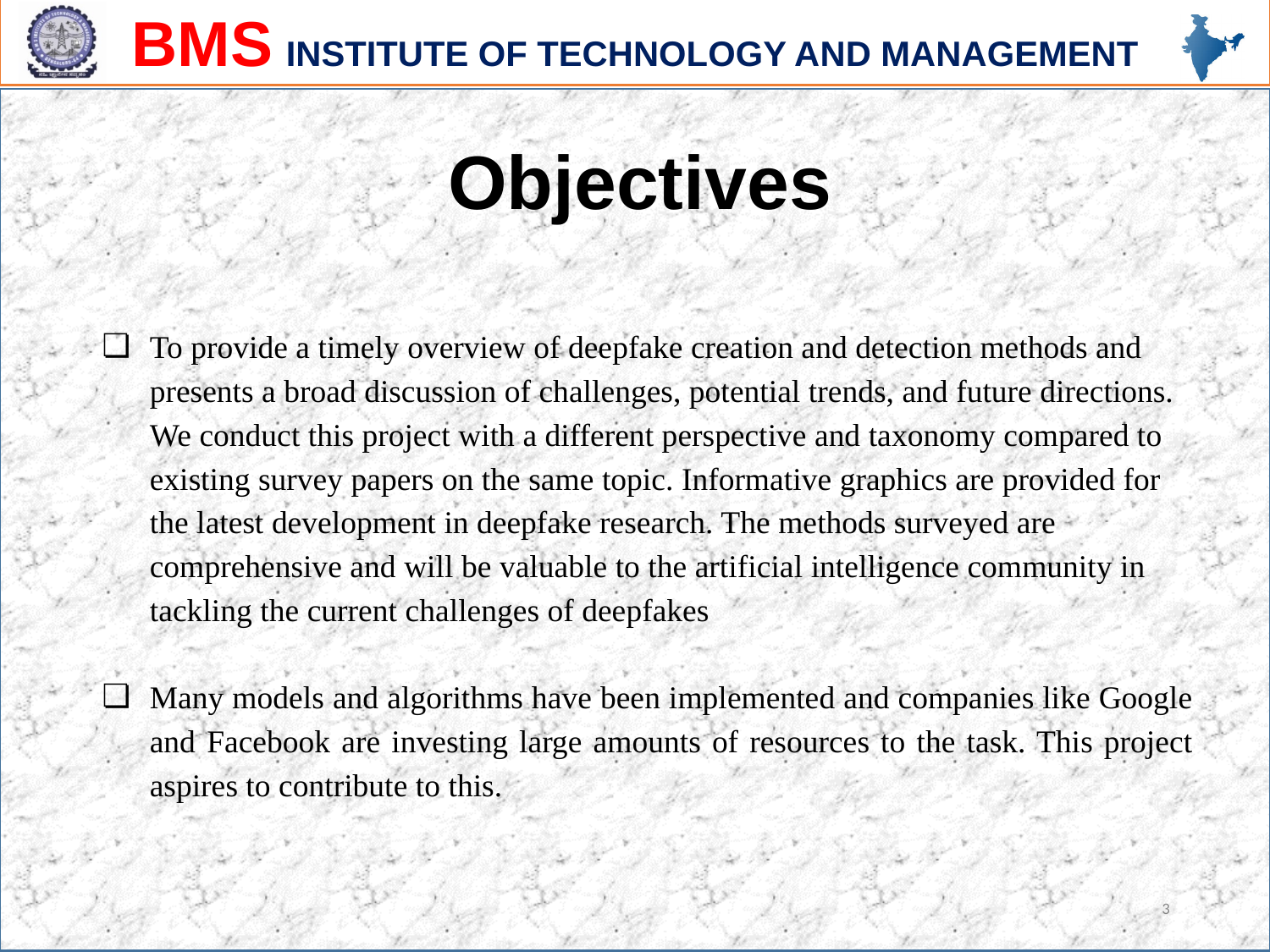

Objectives
To provide a timely overview of deepfake creation and detection methods and presents a broad discussion of challenges, potential trends, and future directions. We conduct this project with a different perspective and taxonomy compared to existing survey papers on the same topic. Informative graphics are provided for the latest development in deepfake research. The methods surveyed are comprehensive and will be valuable to the artificial intelligence community in tackling the current challenges of deepfakes

Many models and algorithms have been implemented and companies like Google and Facebook are investing large amounts of resources to the task. This project aspires to contribute to this.

3